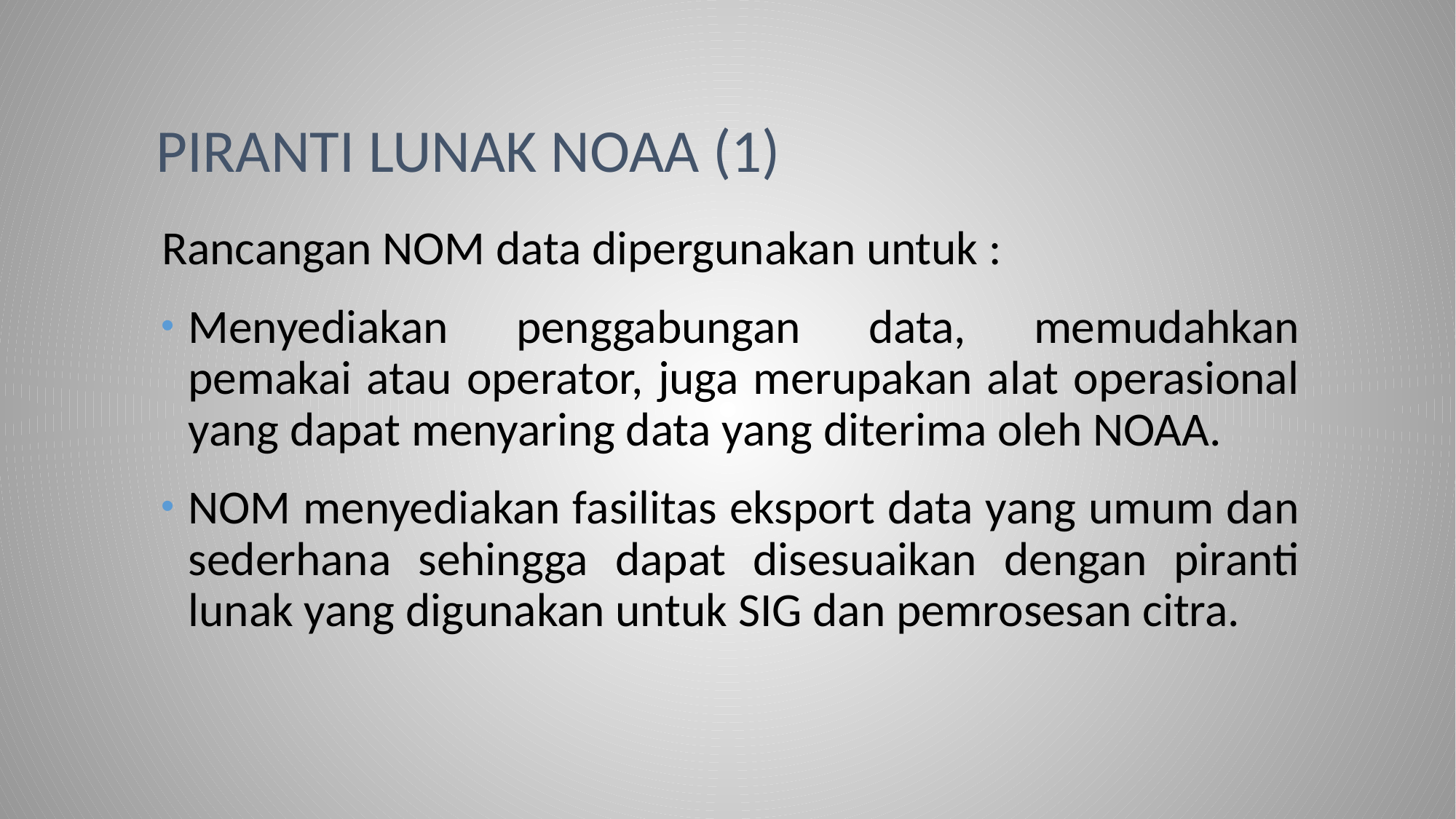

# Piranti lunak noaa (1)
Rancangan NOM data dipergunakan untuk :
Menyediakan penggabungan data, memudahkan pemakai atau operator, juga merupakan alat operasional yang dapat menyaring data yang diterima oleh NOAA.
NOM menyediakan fasilitas eksport data yang umum dan sederhana sehingga dapat disesuaikan dengan piranti lunak yang digunakan untuk SIG dan pemrosesan citra.